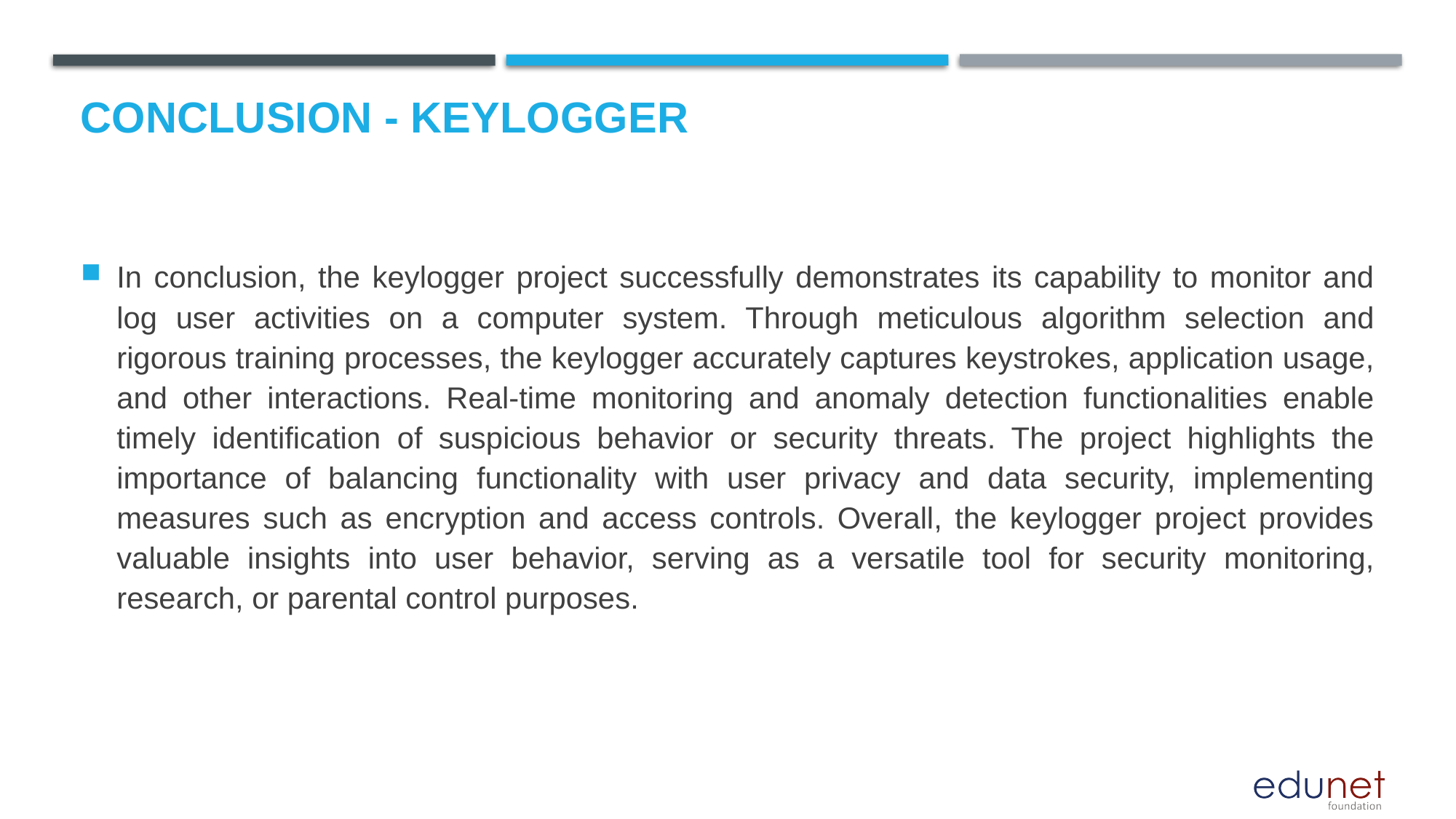

# Conclusion - KEYLOGGER
In conclusion, the keylogger project successfully demonstrates its capability to monitor and log user activities on a computer system. Through meticulous algorithm selection and rigorous training processes, the keylogger accurately captures keystrokes, application usage, and other interactions. Real-time monitoring and anomaly detection functionalities enable timely identification of suspicious behavior or security threats. The project highlights the importance of balancing functionality with user privacy and data security, implementing measures such as encryption and access controls. Overall, the keylogger project provides valuable insights into user behavior, serving as a versatile tool for security monitoring, research, or parental control purposes.